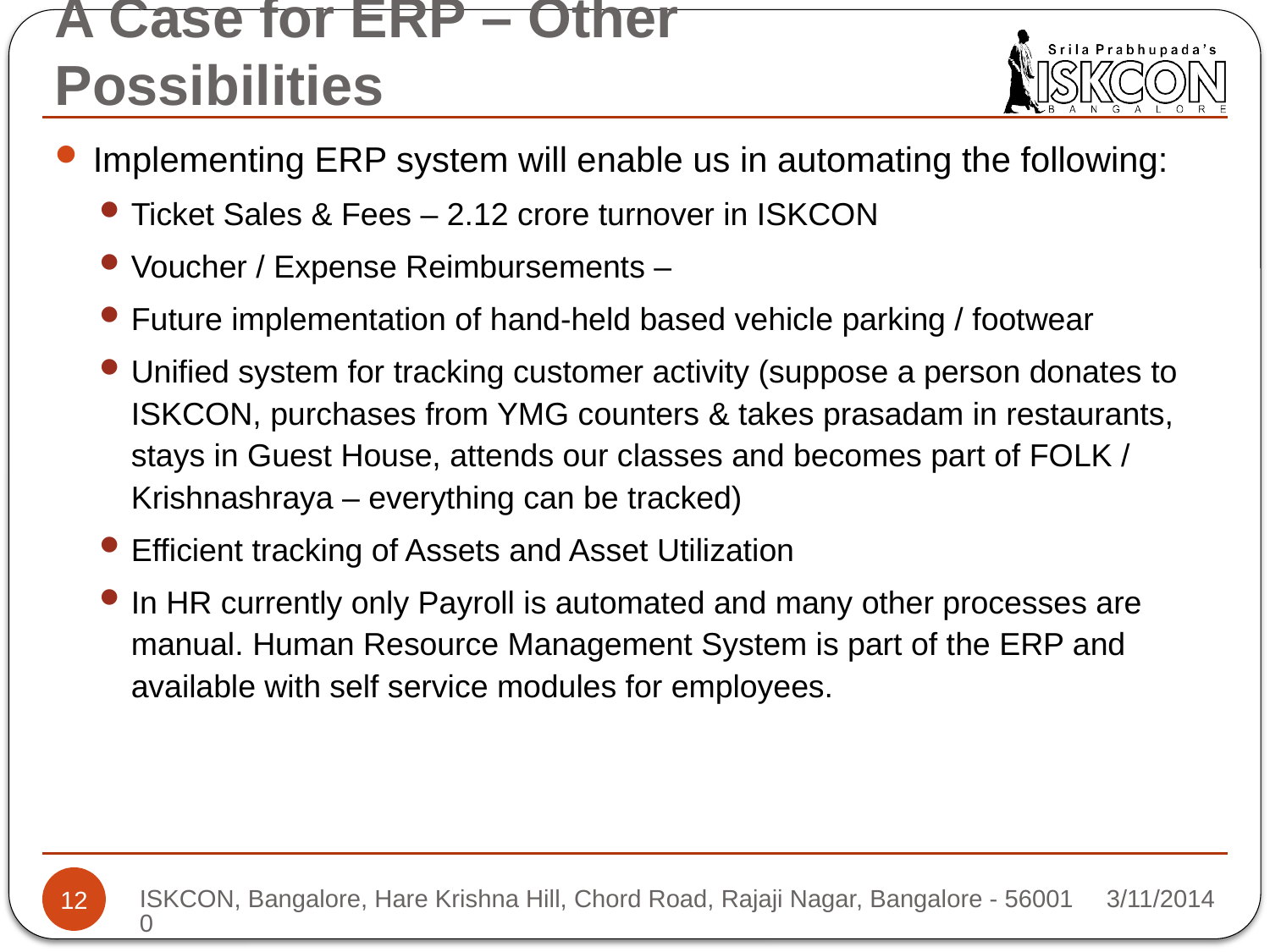

# A Case for ERP – Other Possibilities
Implementing ERP system will enable us in automating the following:
Ticket Sales & Fees – 2.12 crore turnover in ISKCON
Voucher / Expense Reimbursements –
Future implementation of hand-held based vehicle parking / footwear
Unified system for tracking customer activity (suppose a person donates to ISKCON, purchases from YMG counters & takes prasadam in restaurants, stays in Guest House, attends our classes and becomes part of FOLK / Krishnashraya – everything can be tracked)
Efficient tracking of Assets and Asset Utilization
In HR currently only Payroll is automated and many other processes are manual. Human Resource Management System is part of the ERP and available with self service modules for employees.
3/11/2014
ISKCON, Bangalore, Hare Krishna Hill, Chord Road, Rajaji Nagar, Bangalore - 560010
12